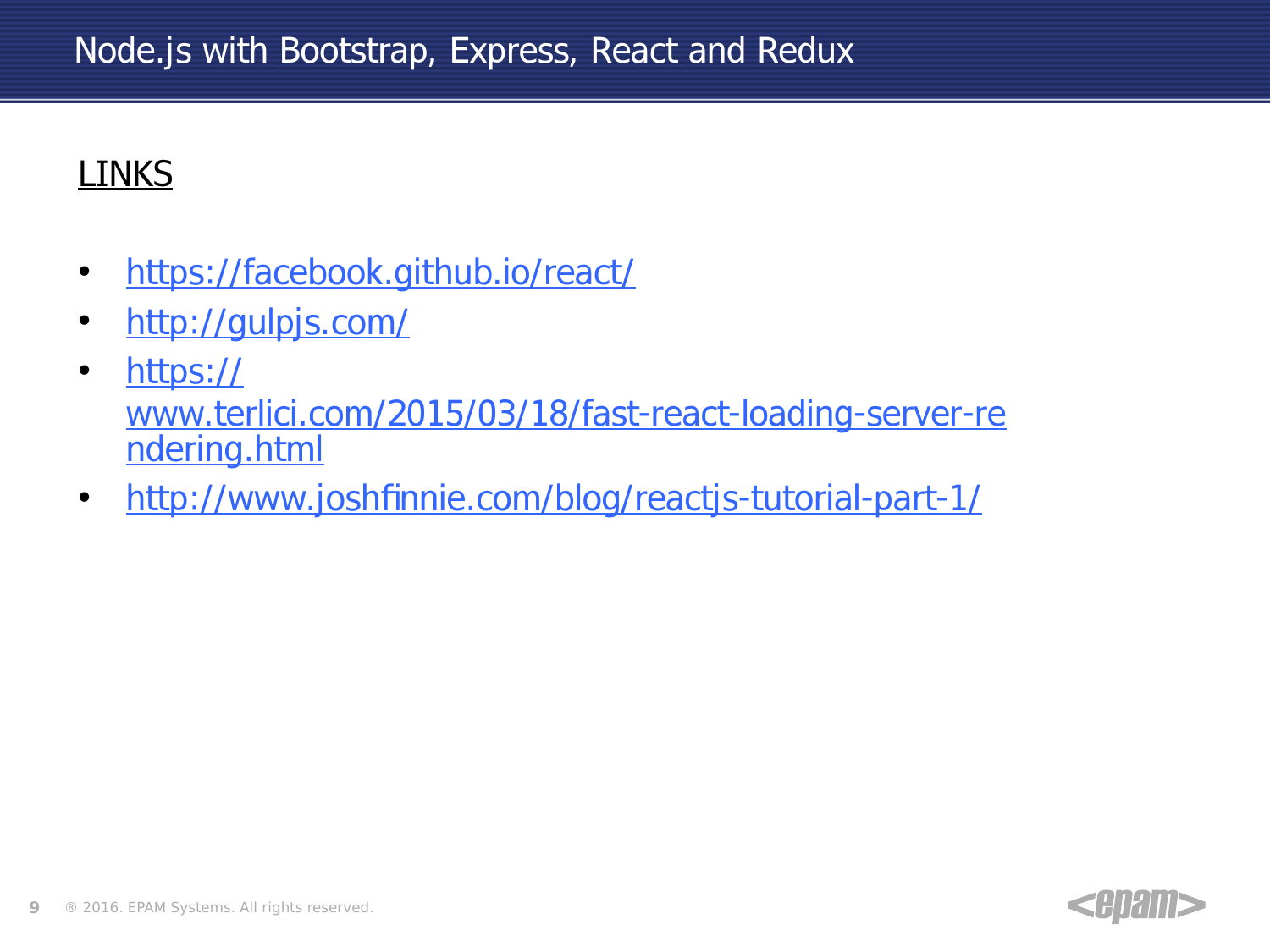

# Node.js with Bootstrap, Express, React and Redux
LINKS

https://facebook.github.io/react/
http://gulpjs.com/
https://www.terlici.com/2015/03/18/fast-react-loading-server-rendering.html
http://www.joshfinnie.com/blog/reactjs-tutorial-part-1/

9